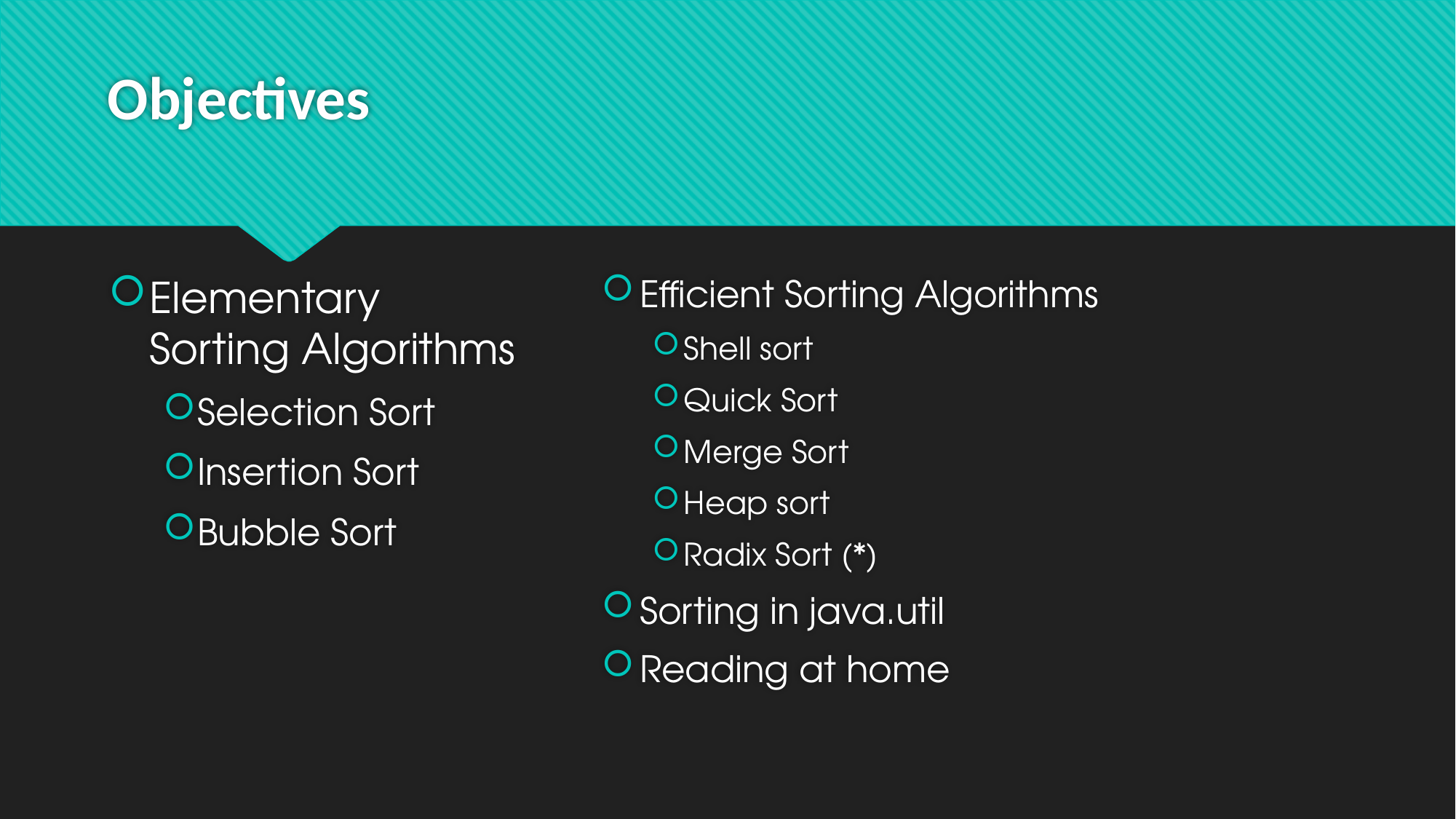

# Objectives
Elementary Sorting Algorithms
Selection Sort
Insertion Sort
Bubble Sort

Efficient Sorting Algorithms
Shell sort
Quick Sort
Merge Sort
Heap sort
Radix Sort (*)
Sorting in java.util
Reading at home